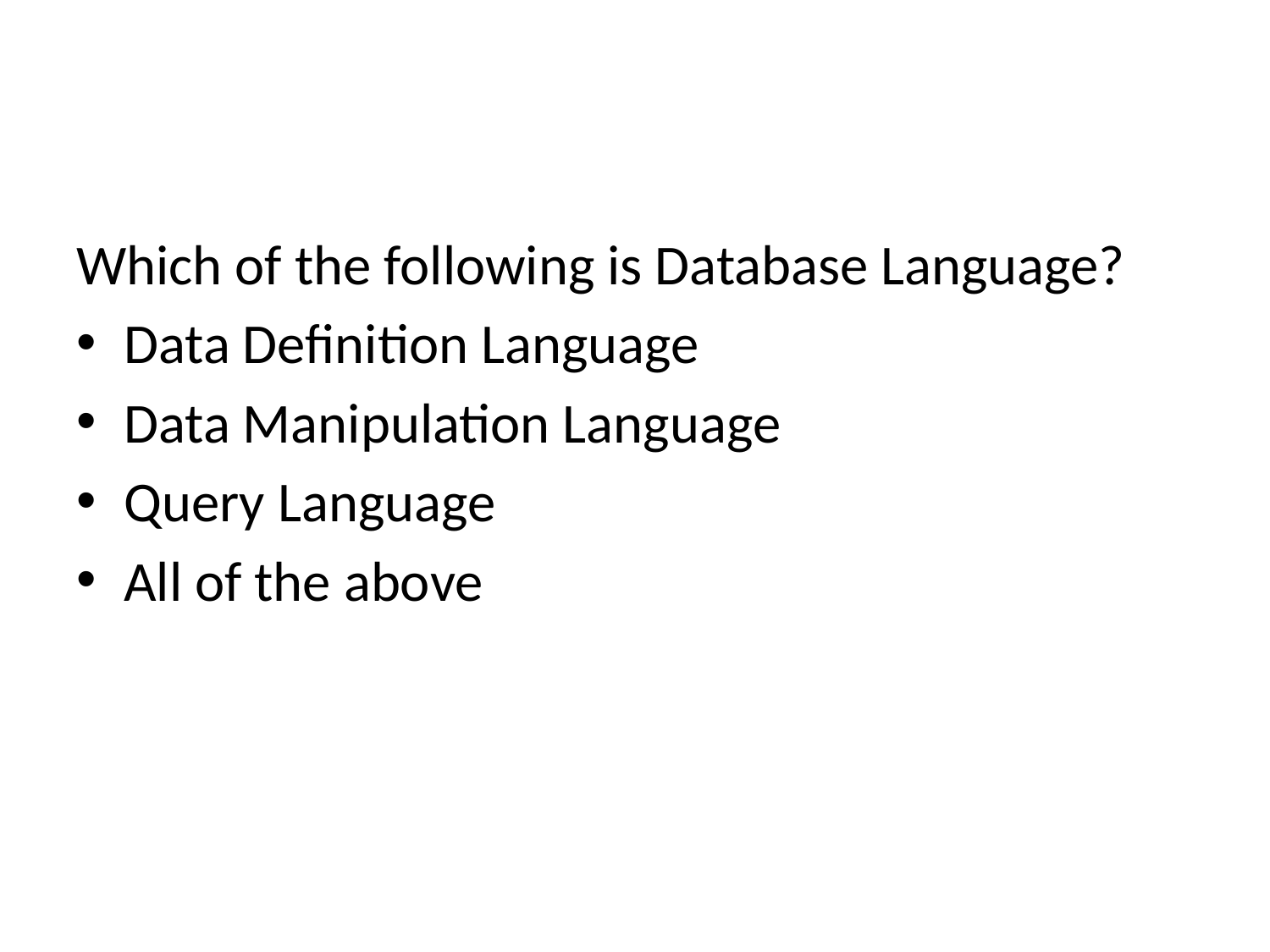

#
Which of the following is Database Language?
Data Definition Language
Data Manipulation Language
Query Language
All of the above